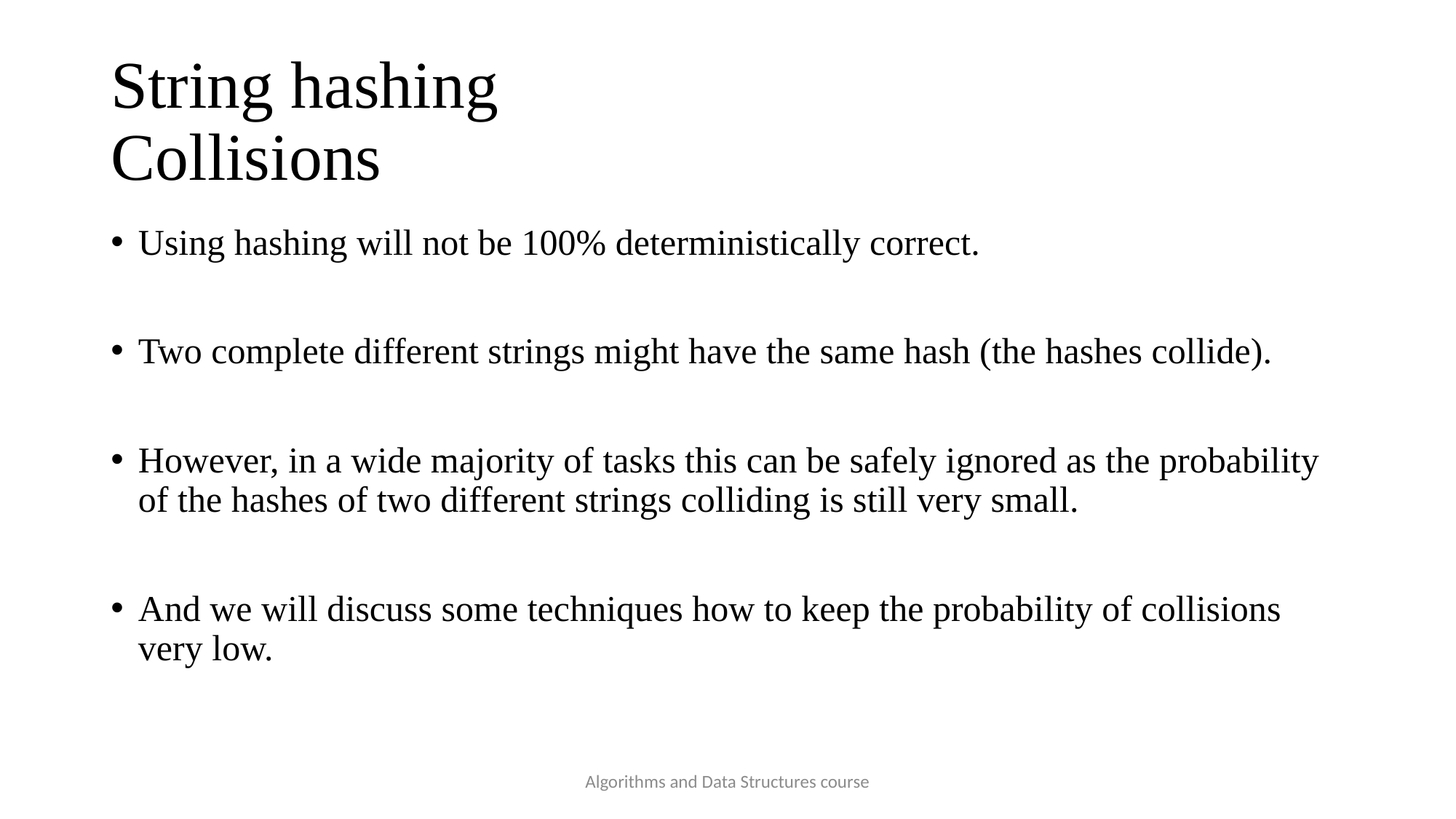

# String hashing Collisions
Using hashing will not be 100% deterministically correct.

Two complete different strings might have the same hash (the hashes collide).

However, in a wide majority of tasks this can be safely ignored as the probability of the hashes of two different strings colliding is still very small.

And we will discuss some techniques how to keep the probability of collisions very low.

Algorithms and Data Structures course